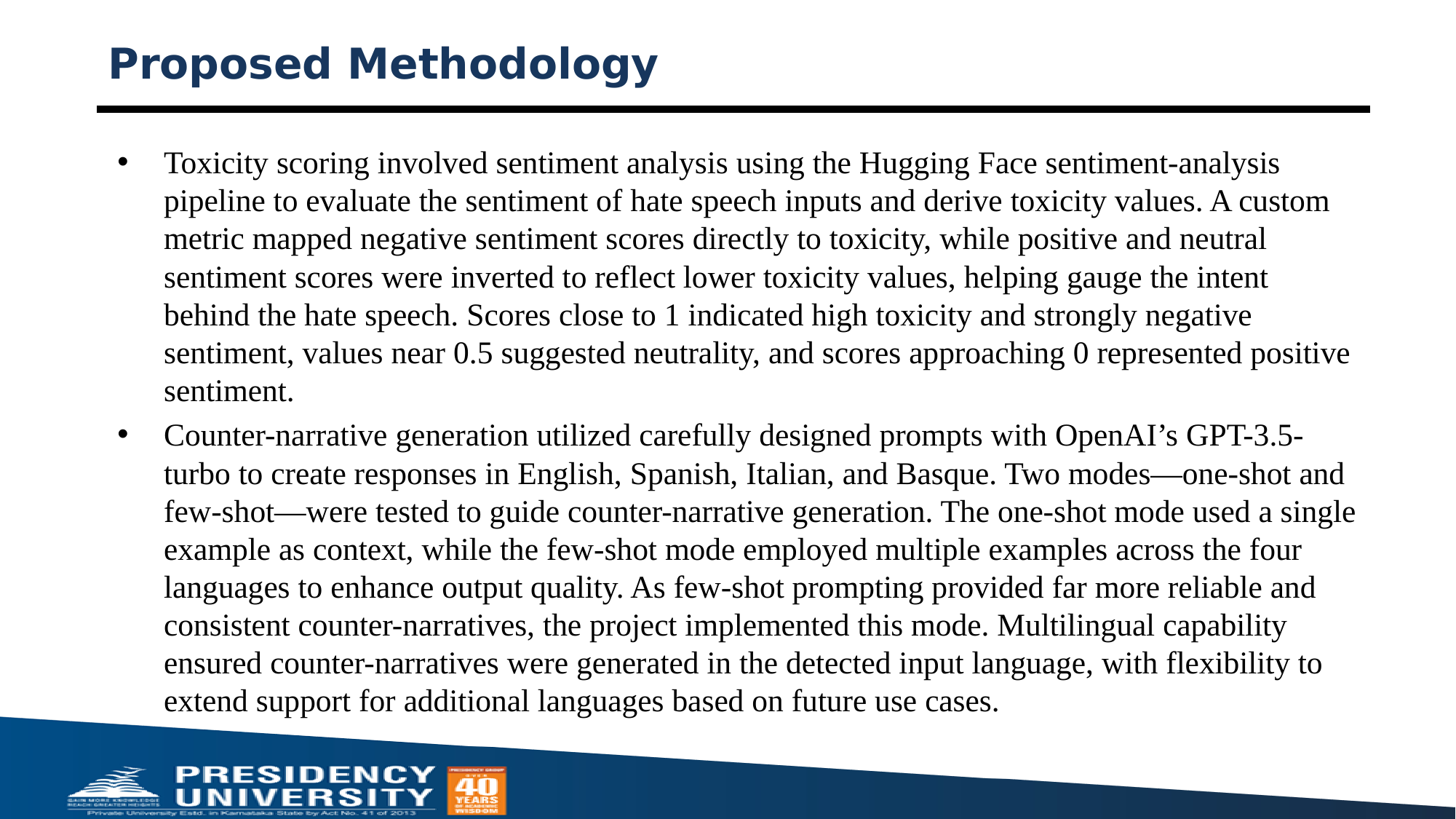

# Proposed Methodology
Toxicity scoring involved sentiment analysis using the Hugging Face sentiment-analysis pipeline to evaluate the sentiment of hate speech inputs and derive toxicity values. A custom metric mapped negative sentiment scores directly to toxicity, while positive and neutral sentiment scores were inverted to reflect lower toxicity values, helping gauge the intent behind the hate speech. Scores close to 1 indicated high toxicity and strongly negative sentiment, values near 0.5 suggested neutrality, and scores approaching 0 represented positive sentiment.
Counter-narrative generation utilized carefully designed prompts with OpenAI’s GPT-3.5-turbo to create responses in English, Spanish, Italian, and Basque. Two modes—one-shot and few-shot—were tested to guide counter-narrative generation. The one-shot mode used a single example as context, while the few-shot mode employed multiple examples across the four languages to enhance output quality. As few-shot prompting provided far more reliable and consistent counter-narratives, the project implemented this mode. Multilingual capability ensured counter-narratives were generated in the detected input language, with flexibility to extend support for additional languages based on future use cases.